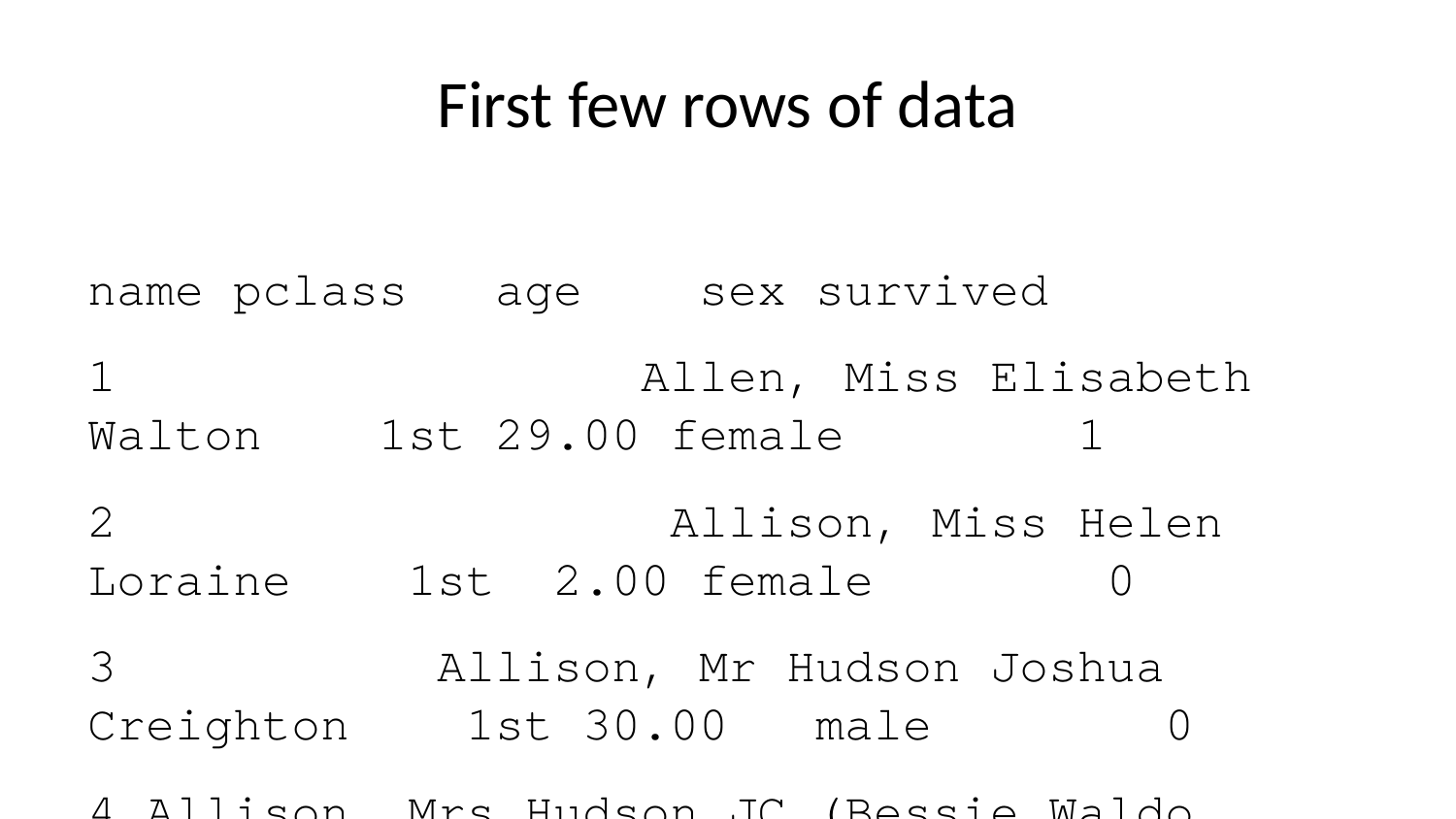

# First few rows of data
                                           name pclass   age    sex survived
1                  Allen, Miss Elisabeth Walton    1st 29.00 female        1
2                   Allison, Miss Helen Loraine    1st  2.00 female        0
3           Allison, Mr Hudson Joshua Creighton    1st 30.00   male        0
4 Allison, Mrs Hudson JC (Bessie Waldo Daniels)    1st 25.00 female        0
5                 Allison, Master Hudson Trevor    1st  0.92   male        1
6                            Anderson, Mr Harry    1st 47.00   male        1